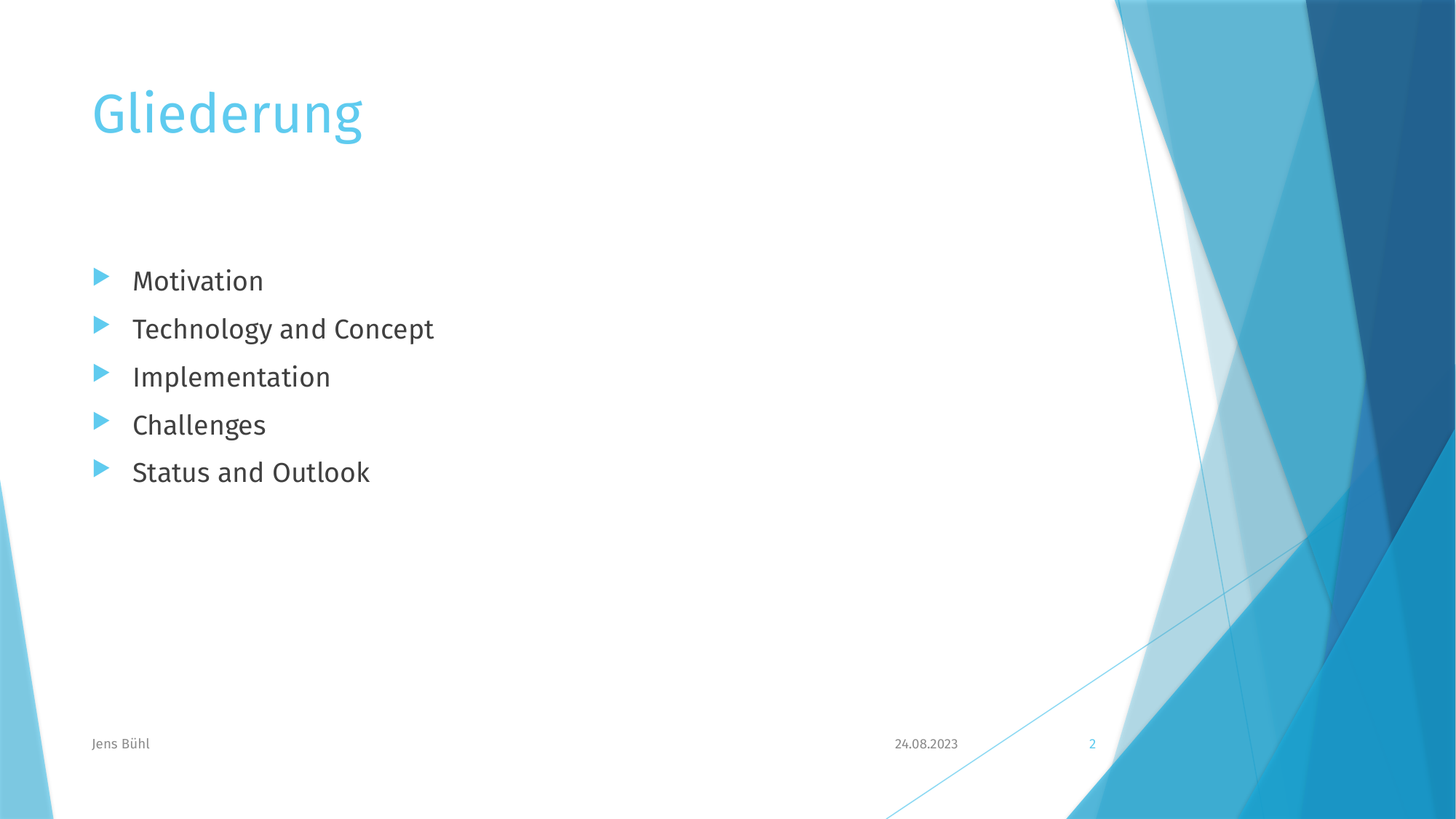

# Gliederung
Motivation
Technology and Concept
Implementation
Challenges
Status and Outlook
Jens Bühl
24.08.2023
2